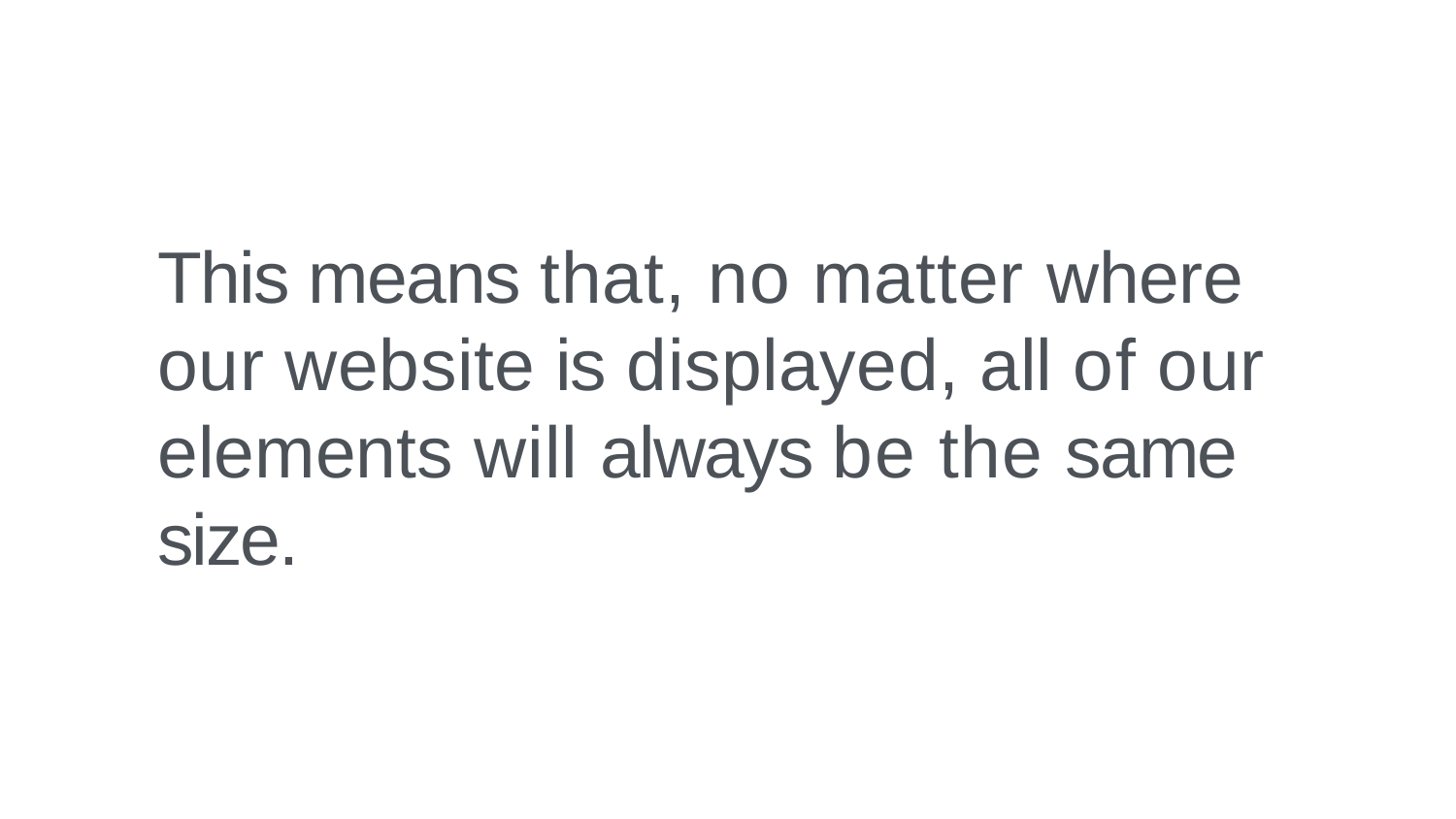

# This means that, no matter where  our website is displayed, all of our  elements will always be the same  size.